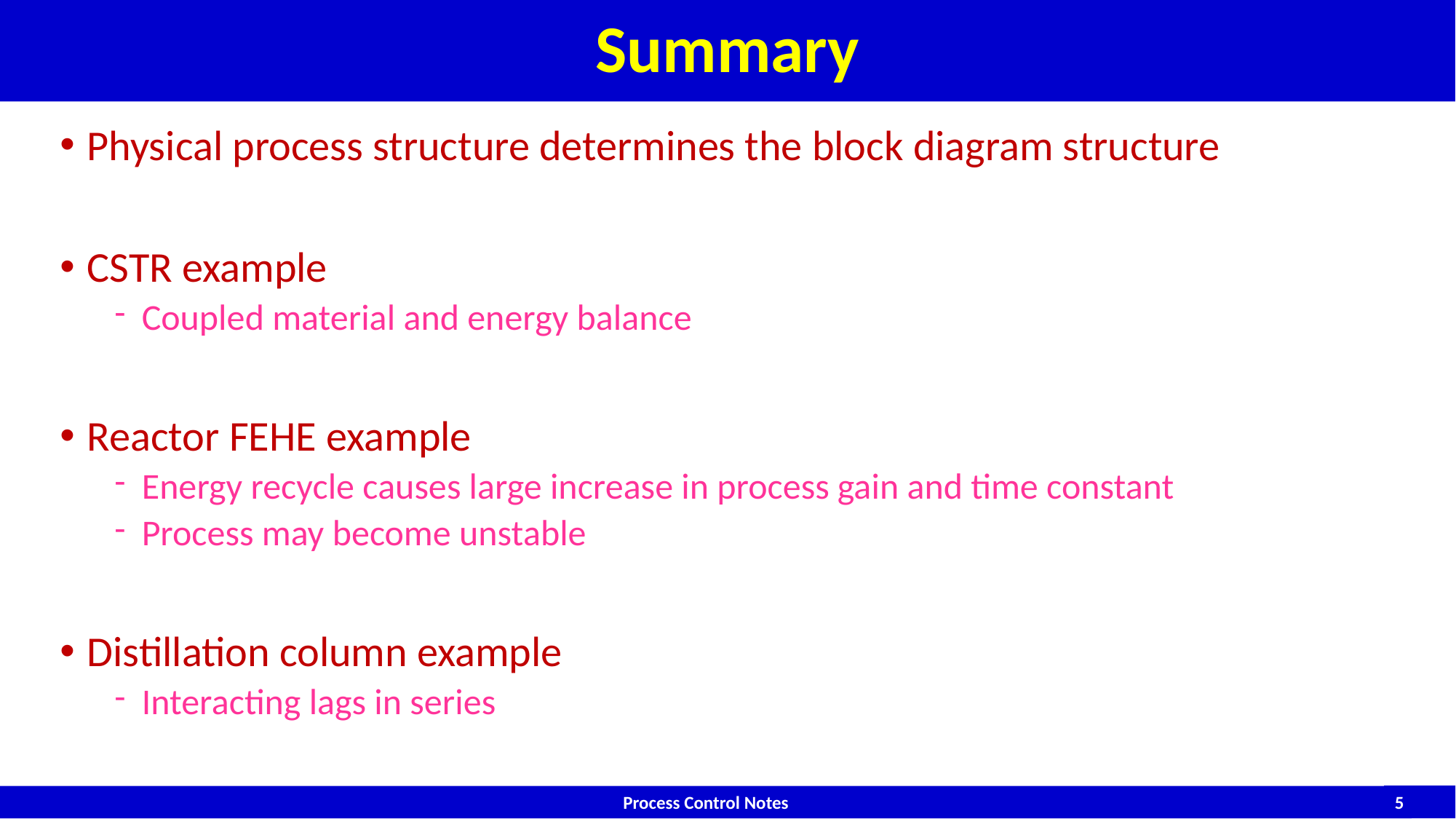

# Summary
Physical process structure determines the block diagram structure

CSTR example
Coupled material and energy balance

Reactor FEHE example
Energy recycle causes large increase in process gain and time constant
Process may become unstable

Distillation column example
Interacting lags in series